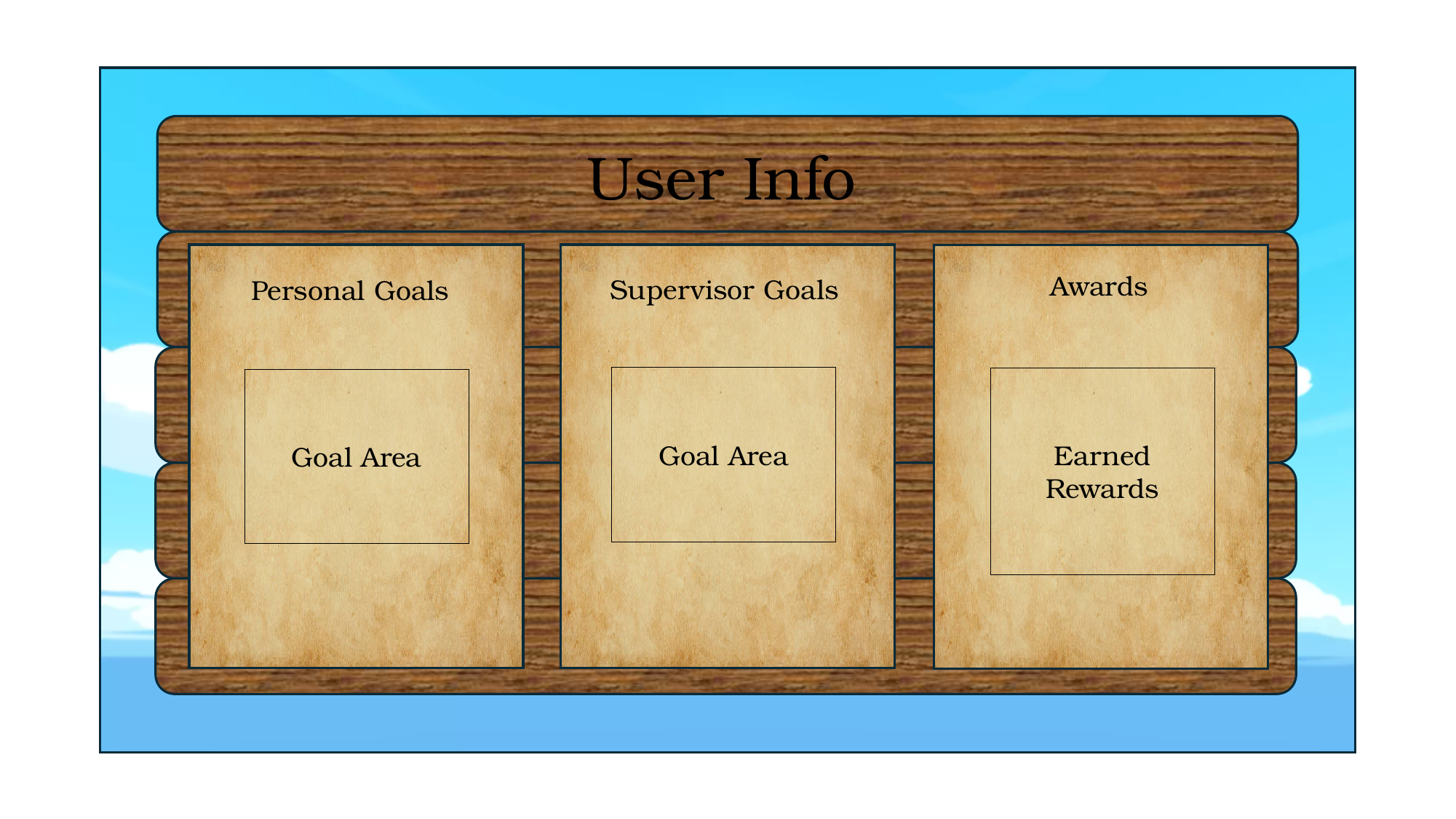

User Info

Awards
Supervisor Goals
Personal Goals

Goal Area

Earned Rewards

Goal Area